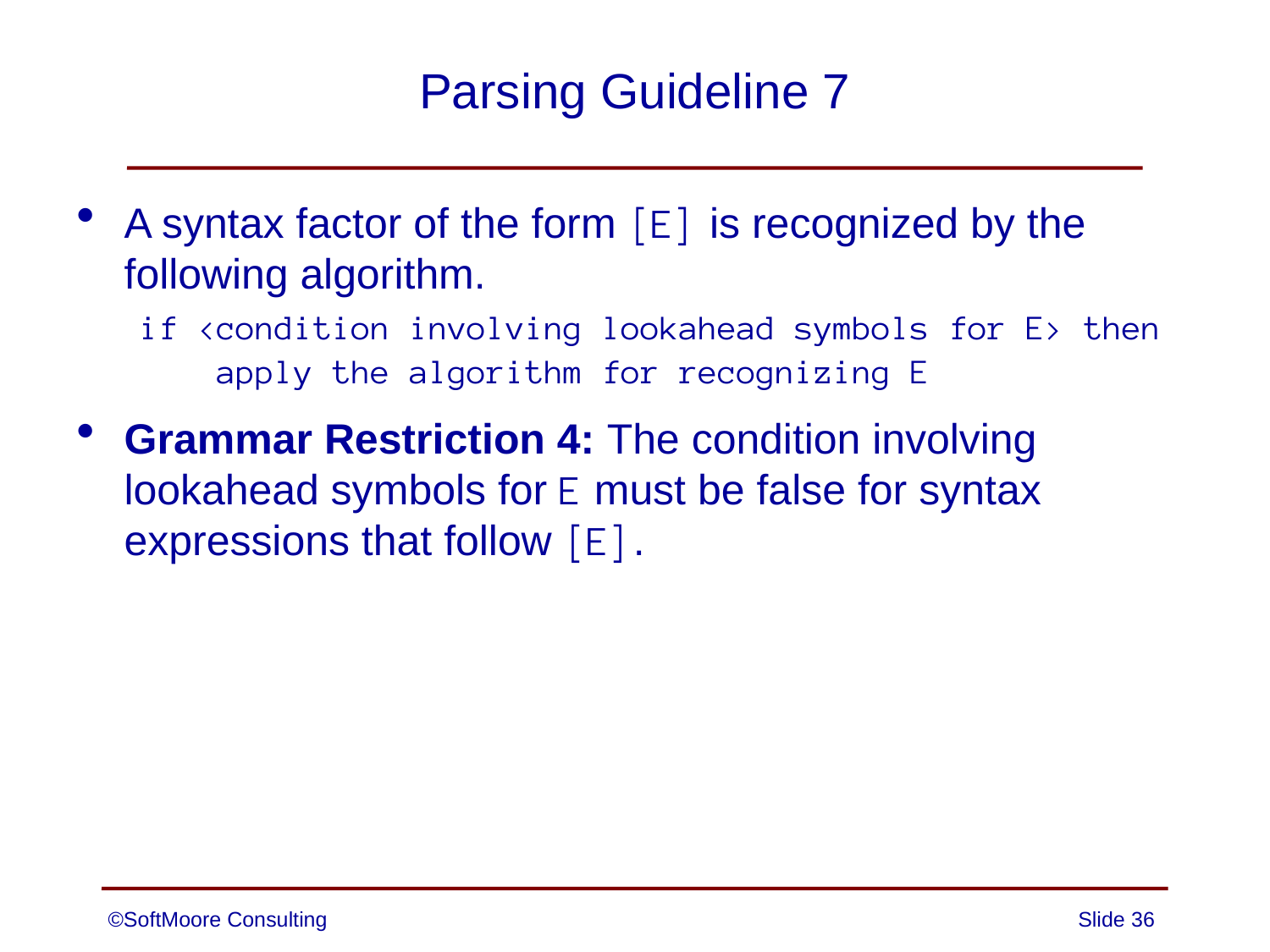

# Parsing Guideline 7
A syntax factor of the form [E] is recognized by the following algorithm.
if <condition involving lookahead symbols for E> then
    apply the algorithm for recognizing E
Grammar Restriction 4: The condition involving lookahead symbols for E must be false for syntax expressions that follow [E].
©SoftMoore Consulting
Slide 36